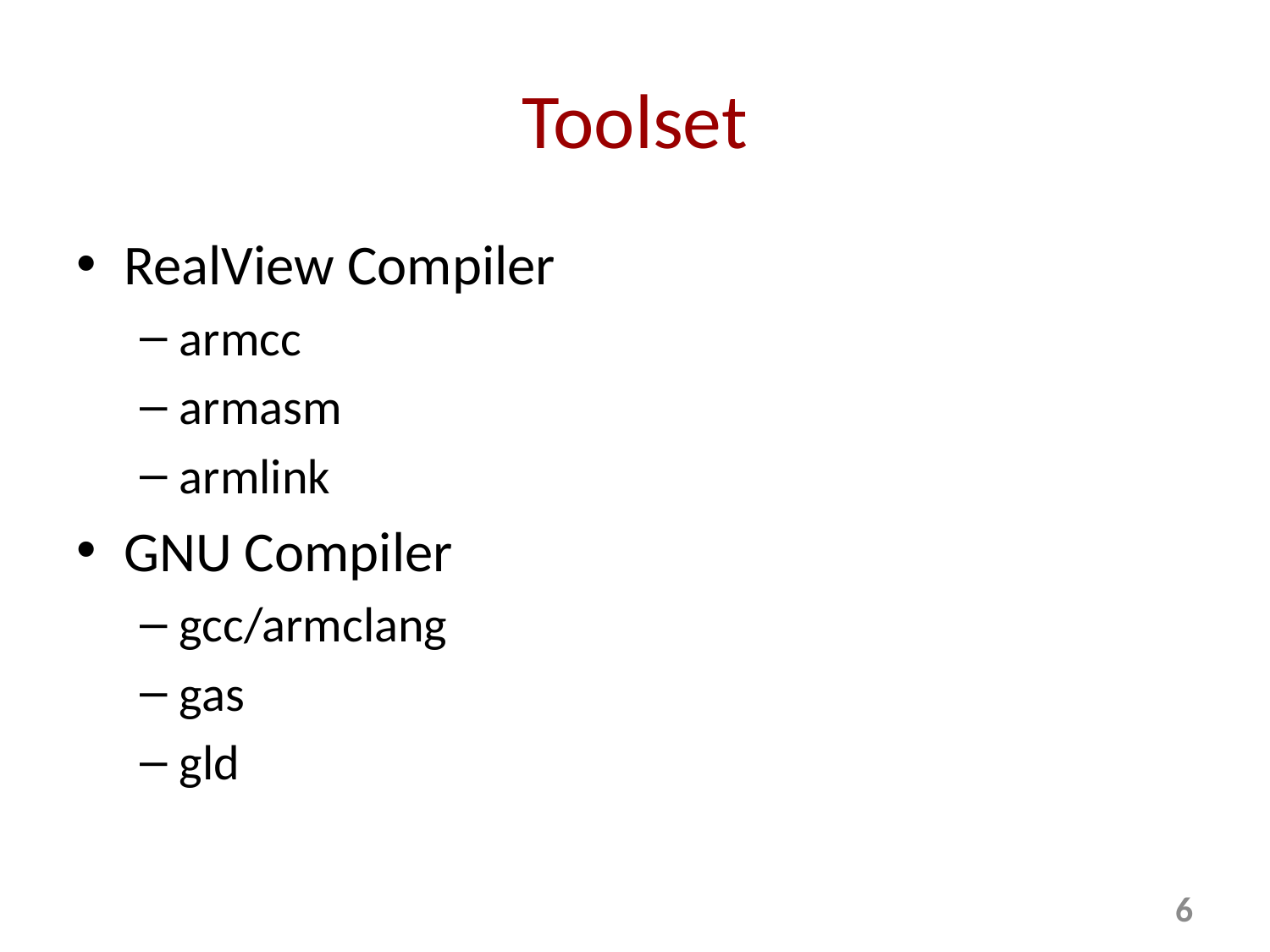

# Toolset
RealView Compiler
armcc
armasm
armlink
GNU Compiler
gcc/armclang
gas
gld
6